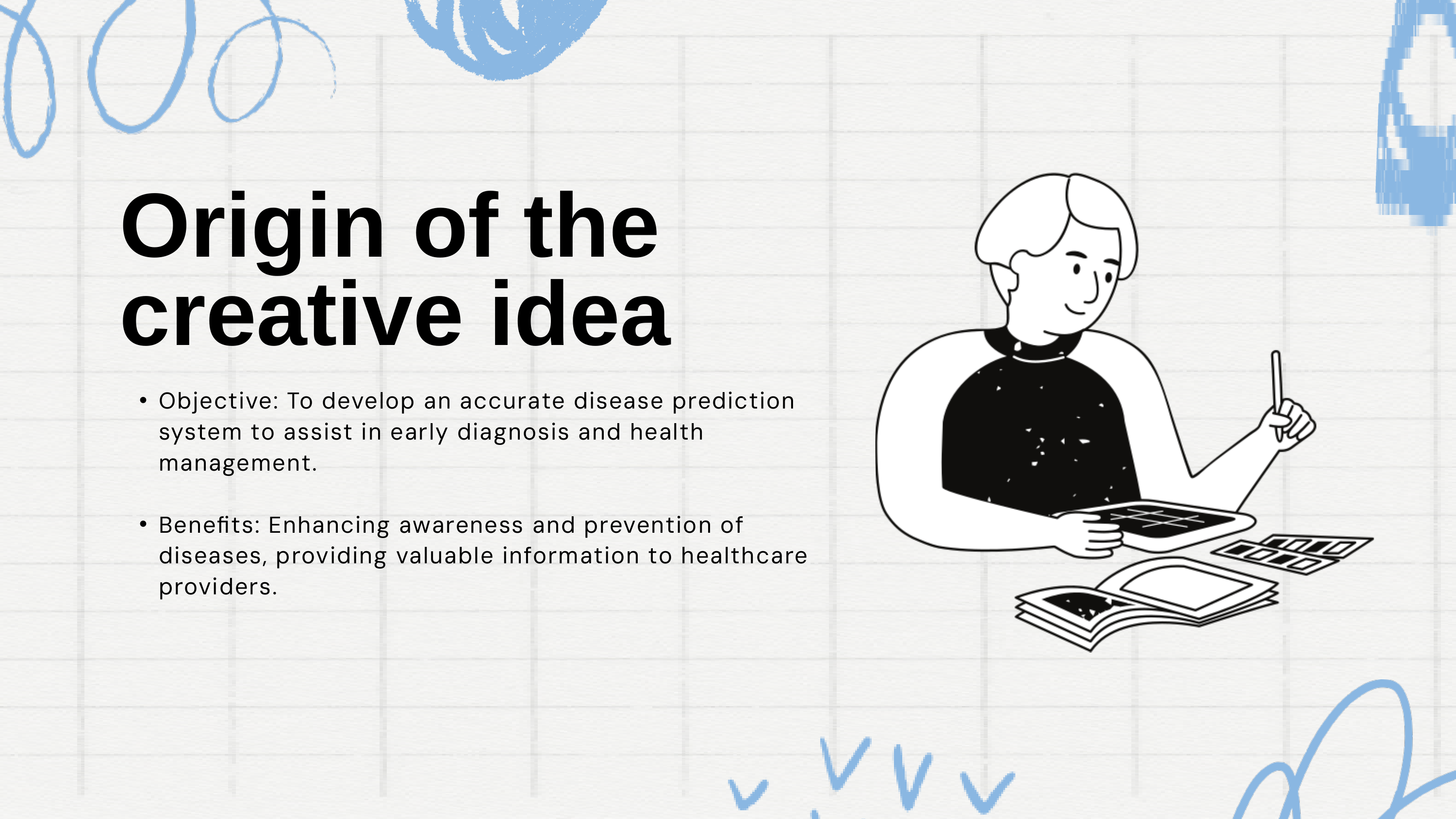

Origin of the creative idea
Objective: To develop an accurate disease prediction system to assist in early diagnosis and health management.

Benefits: Enhancing awareness and prevention of diseases, providing valuable information to healthcare providers.